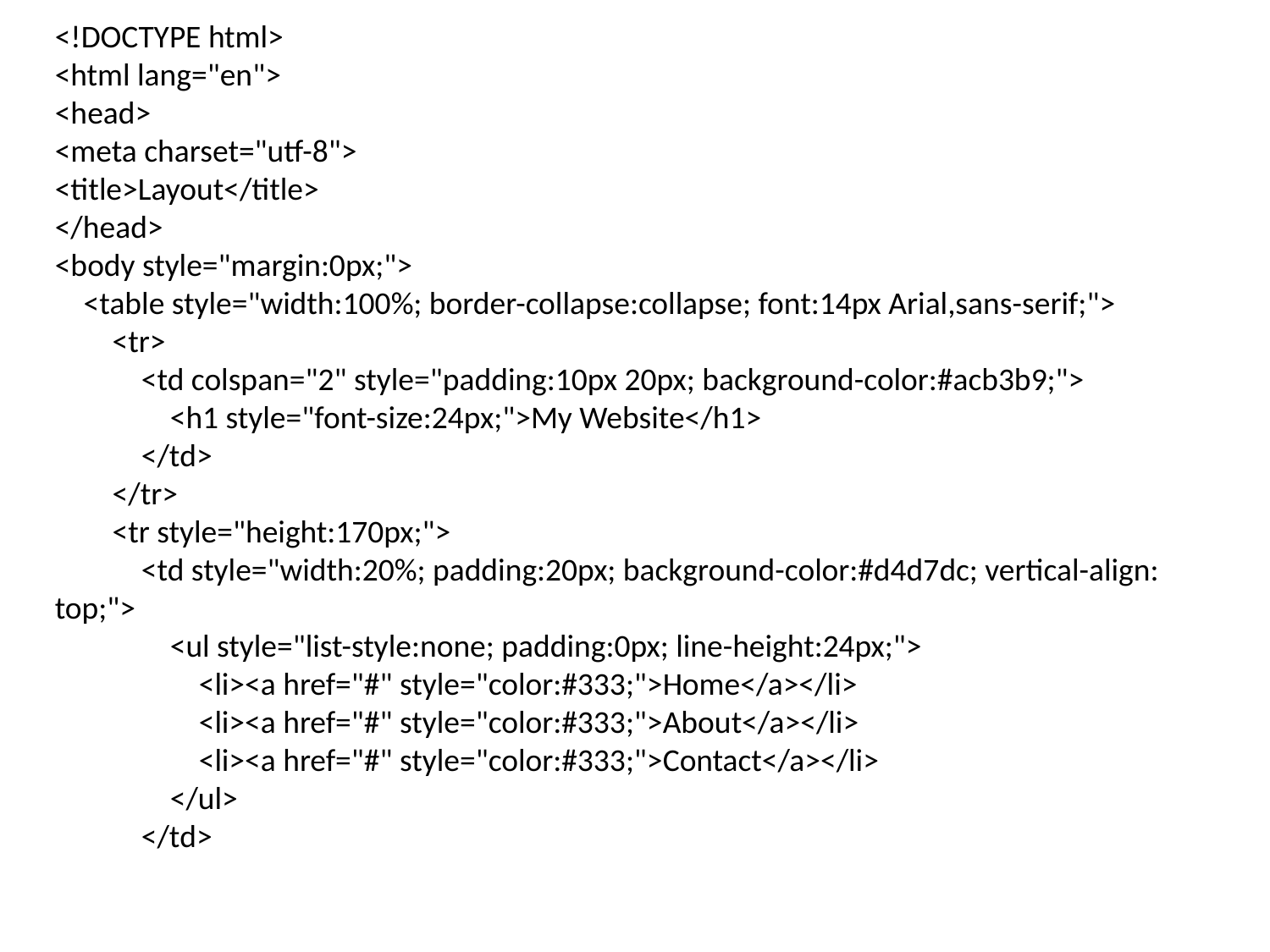

<!DOCTYPE html>
<html lang="en">
<head>
<meta charset="utf-8">
<title>Layout</title>
</head>
<body style="margin:0px;">
    <table style="width:100%; border-collapse:collapse; font:14px Arial,sans-serif;">
        <tr>
            <td colspan="2" style="padding:10px 20px; background-color:#acb3b9;">
                <h1 style="font-size:24px;">My Website</h1>
            </td>
        </tr>
        <tr style="height:170px;">
            <td style="width:20%; padding:20px; background-color:#d4d7dc; vertical-align: top;">
                <ul style="list-style:none; padding:0px; line-height:24px;">
                    <li><a href="#" style="color:#333;">Home</a></li>
                    <li><a href="#" style="color:#333;">About</a></li>
                    <li><a href="#" style="color:#333;">Contact</a></li>
                </ul>
            </td>